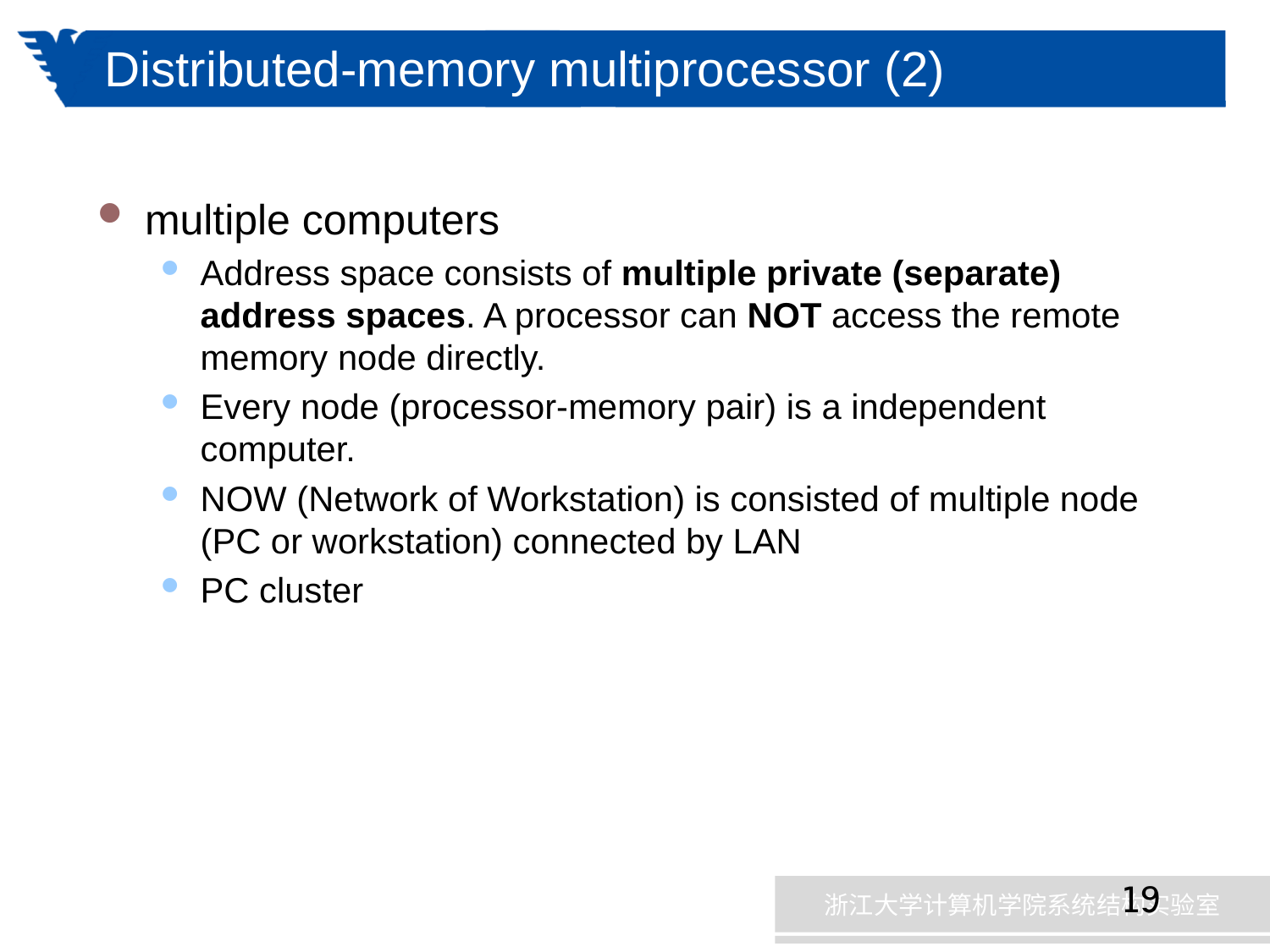

# Distributed-memory multiprocessor (2)
multiple computers
Address space consists of multiple private (separate) address spaces. A processor can NOT access the remote memory node directly.
Every node (processor-memory pair) is a independent computer.
NOW (Network of Workstation) is consisted of multiple node (PC or workstation) connected by LAN
PC cluster